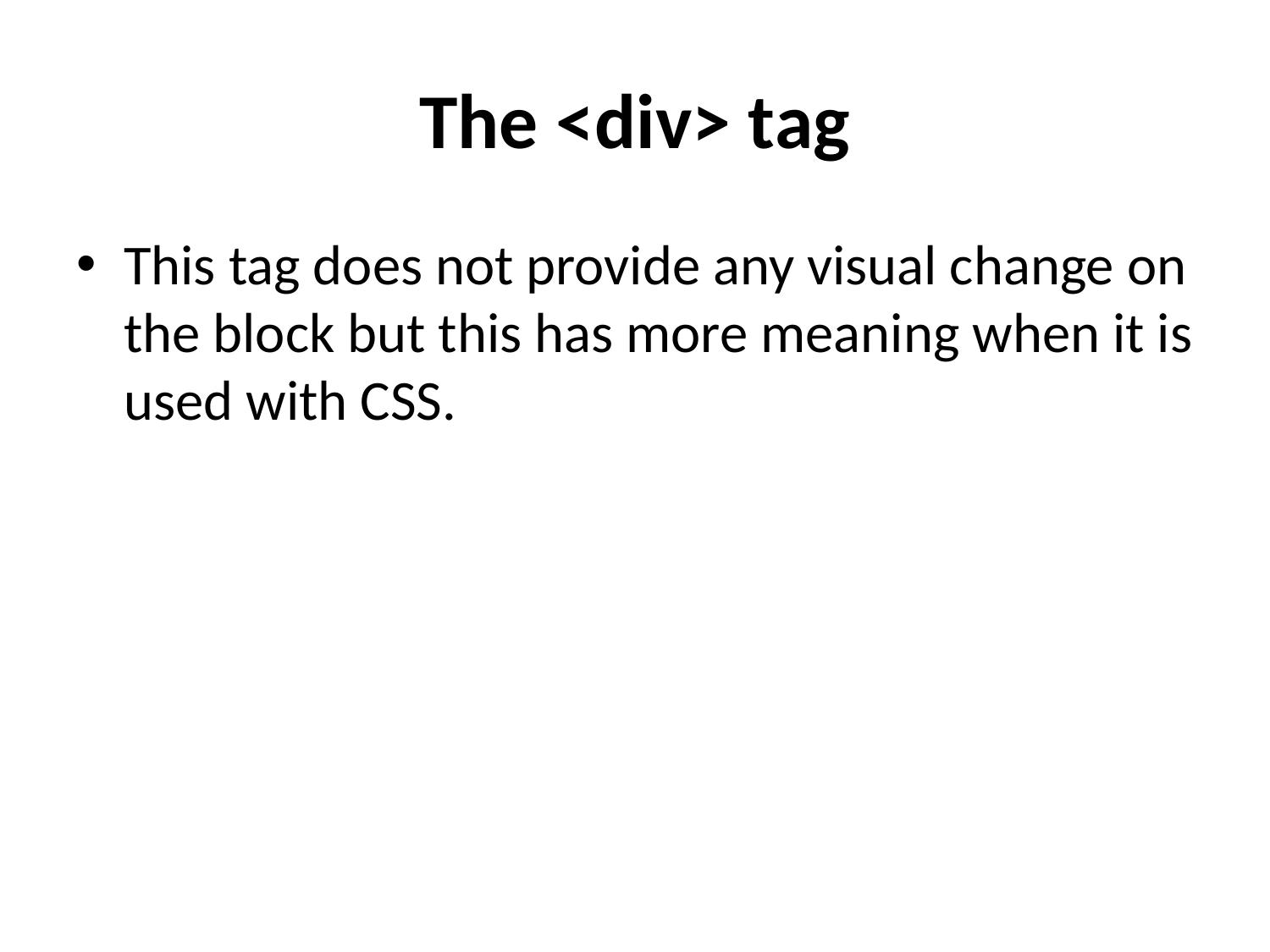

# The <div> tag
This tag does not provide any visual change on the block but this has more meaning when it is used with CSS.